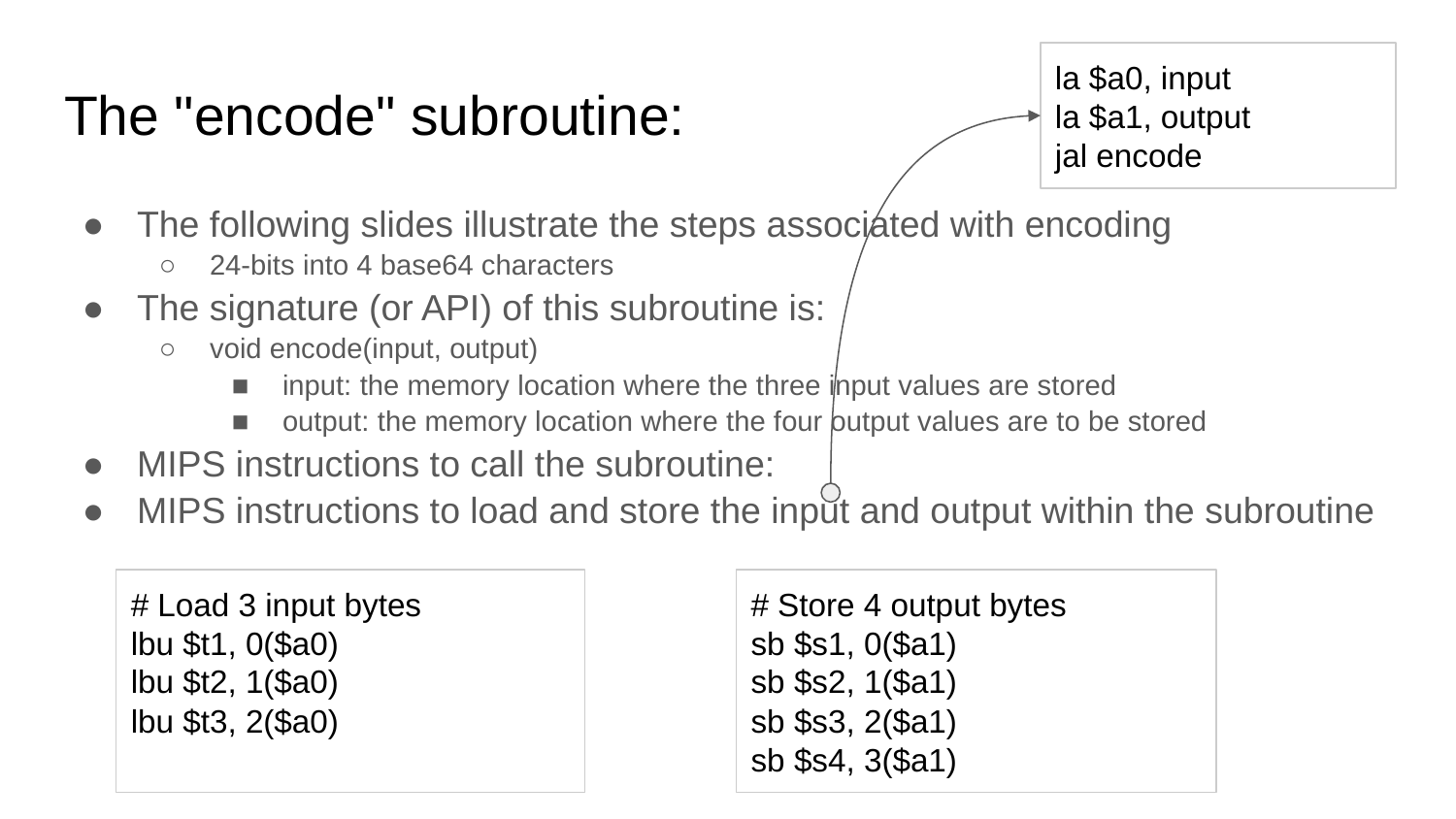

la $a0, input
la $a1, output
jal encode
# The "encode" subroutine:
The following slides illustrate the steps associated with encoding
24-bits into 4 base64 characters
The signature (or API) of this subroutine is:
void encode(input, output)
input: the memory location where the three input values are stored
output: the memory location where the four output values are to be stored
MIPS instructions to call the subroutine:
MIPS instructions to load and store the input and output within the subroutine

# Load 3 input bytes
lbu $t1, 0($a0)
lbu $t2, 1($a0)
lbu $t3, 2($a0)

# Store 4 output bytes
sb $s1, 0($a1)
sb $s2, 1($a1)
sb $s3, 2($a1)
sb $s4, 3($a1)